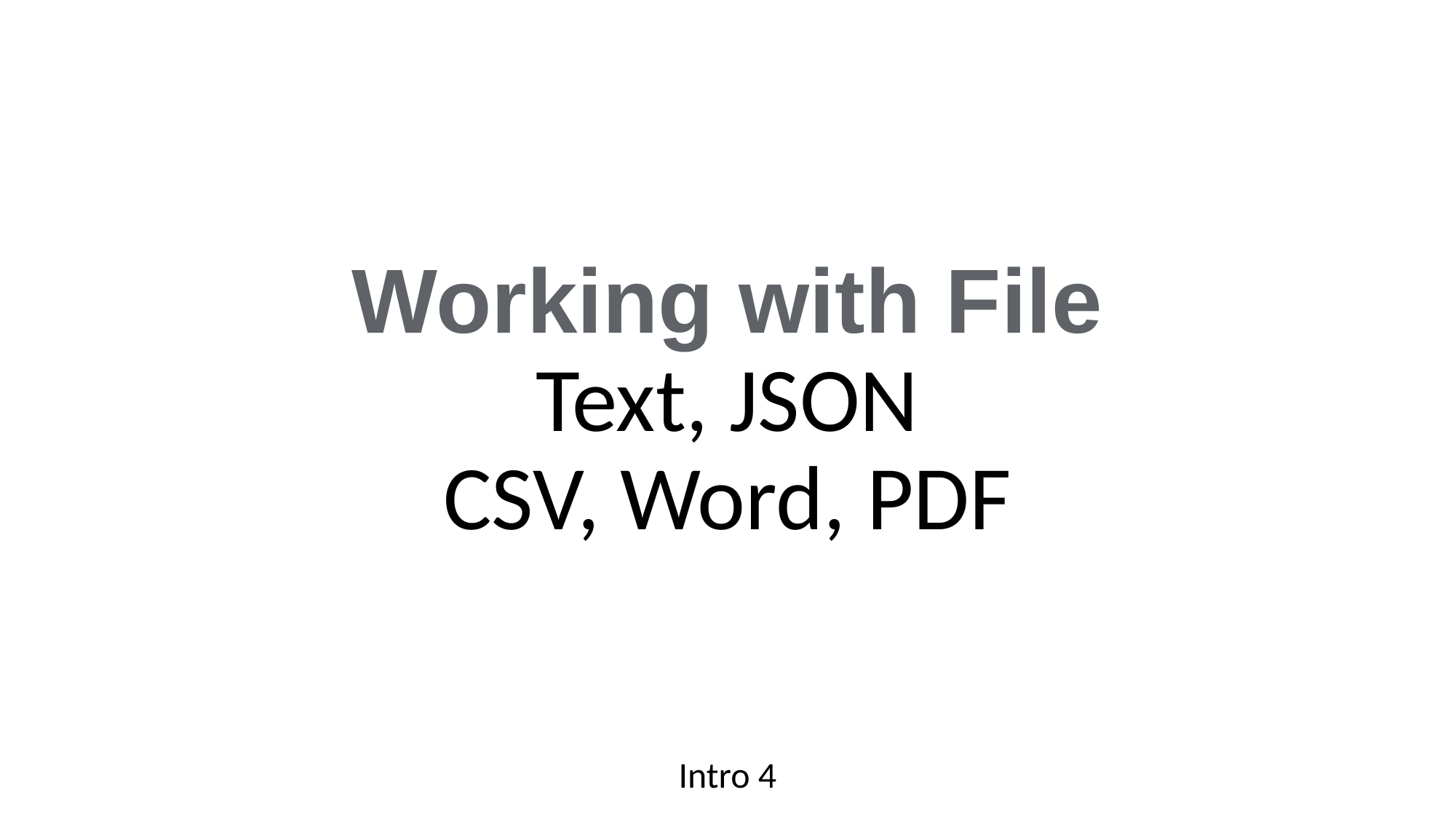

# Working with File Text, JSON CSV, Word, PDF
Intro 4